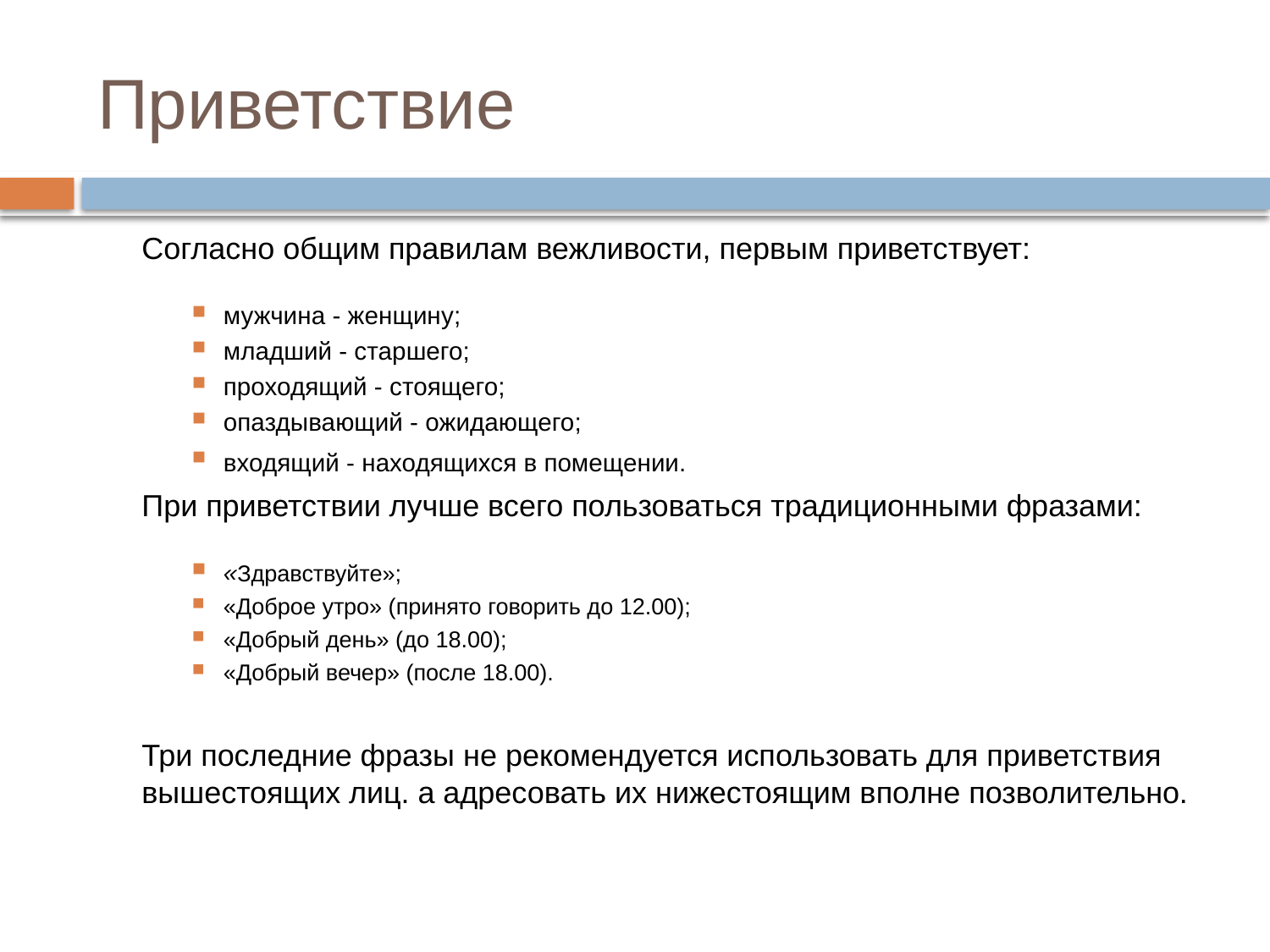

# Приветствие
		Согласно общим правилам вежливости, первым приветствует:

мужчина - женщину;
младший - старшего;
проходящий - стоящего;
опаздывающий - ожидающего;
входящий - находящихся в помещении.
		При приветствии лучше всего пользоваться традиционными фразами:

«Здравствуйте»;
«Доброе утро» (принято говорить до 12.00);
«Добрый день» (до 18.00);
«Добрый вечер» (после 18.00).

		Три последние фразы не рекомендуется использовать для приветствия вышестоящих лиц. а адресовать их нижестоящим вполне позволительно.